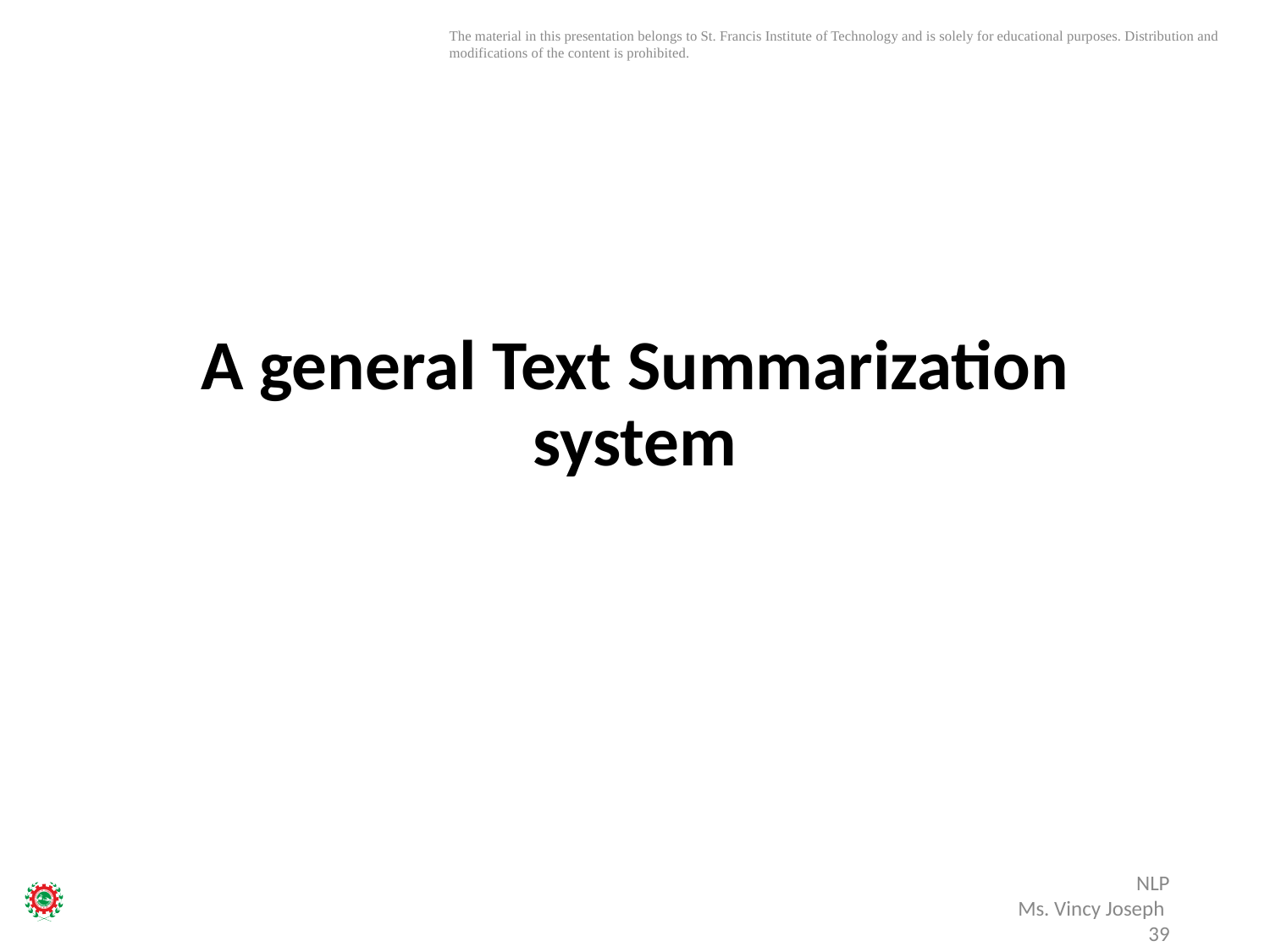

# A general Text Summarization system

NLP
Ms. Vincy Joseph
39